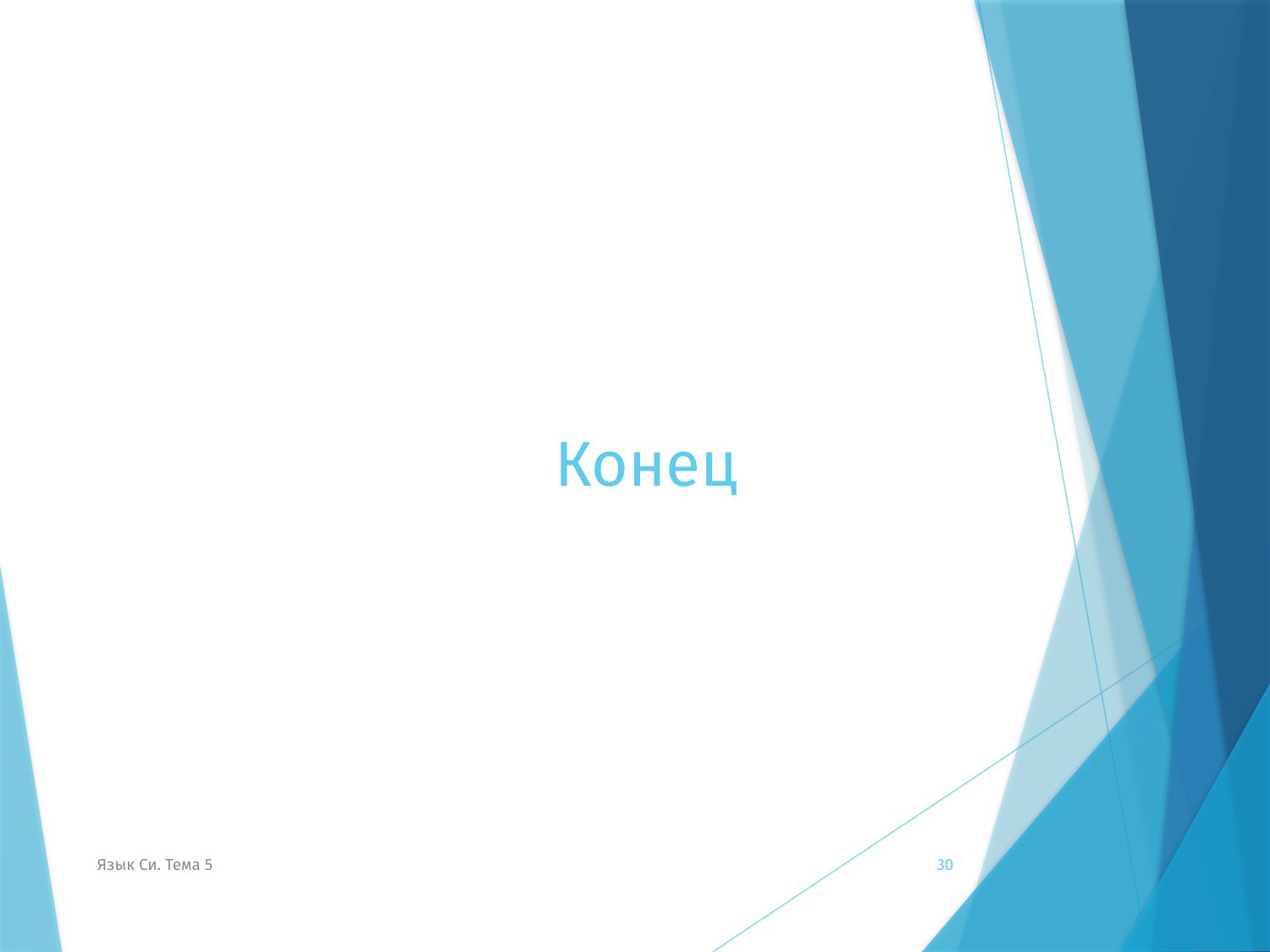

# Конец
Язык Си. Тема 5
30